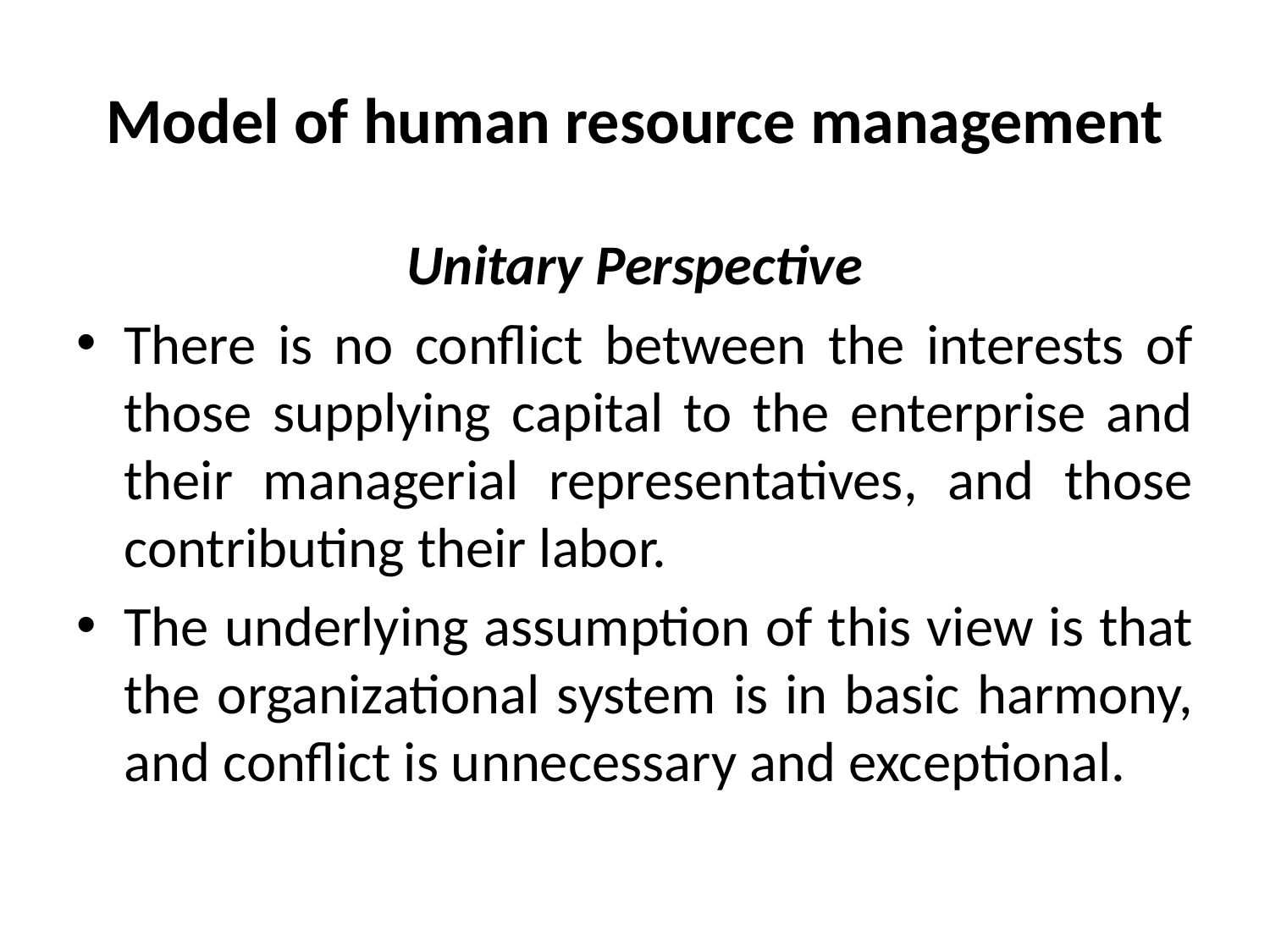

# Model of human resource management
Unitary Perspective
There is no conflict between the interests of those supplying capital to the enterprise and their managerial representatives, and those contributing their labor.
The underlying assumption of this view is that the organizational system is in basic harmony, and conflict is unnecessary and exceptional.